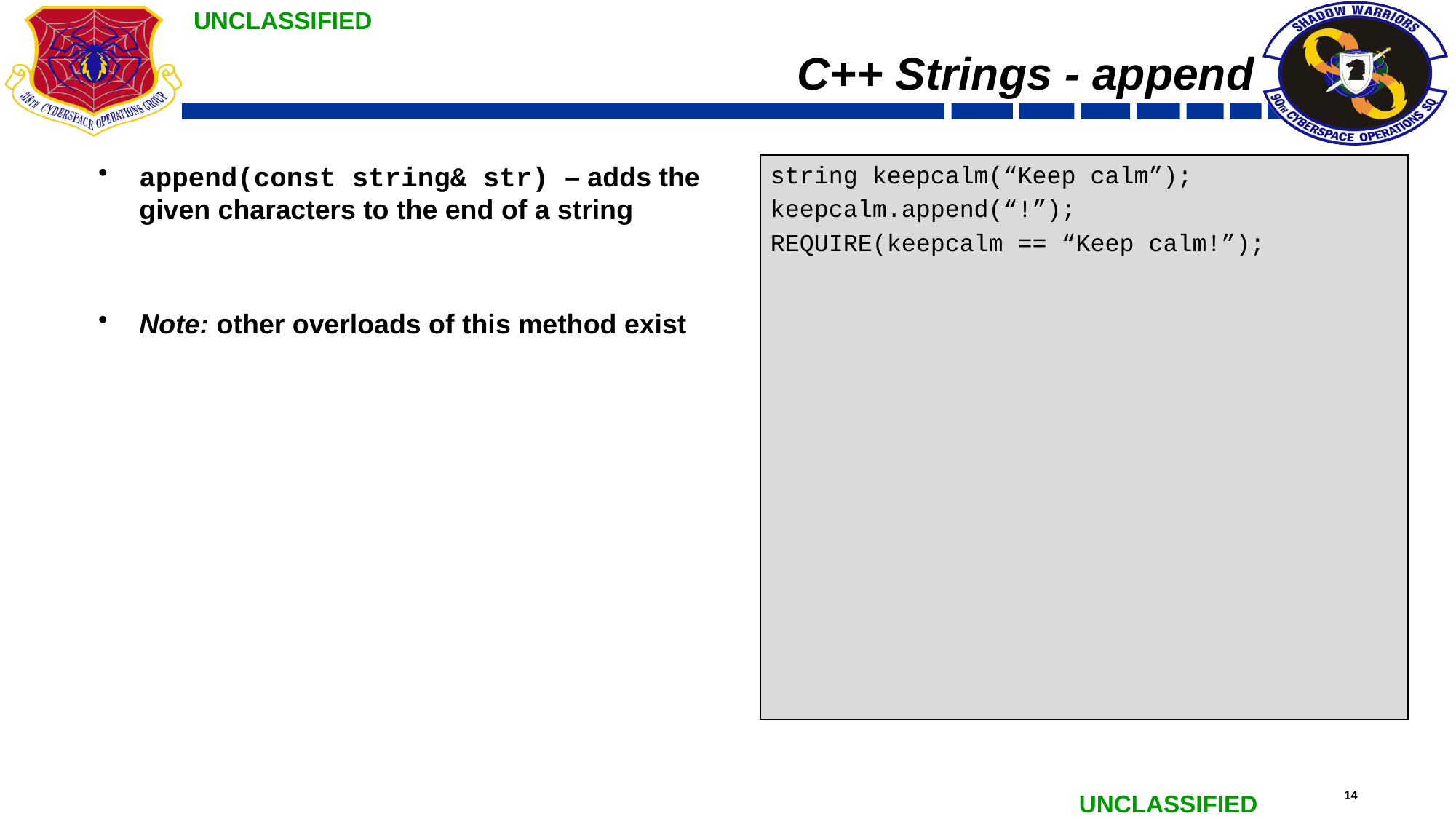

# C++ Strings - append
append(const string& str) – adds the given characters to the end of a string

Note: other overloads of this method exist
string keepcalm(“Keep calm”);
keepcalm.append(“!”);
REQUIRE(keepcalm == “Keep calm!”);